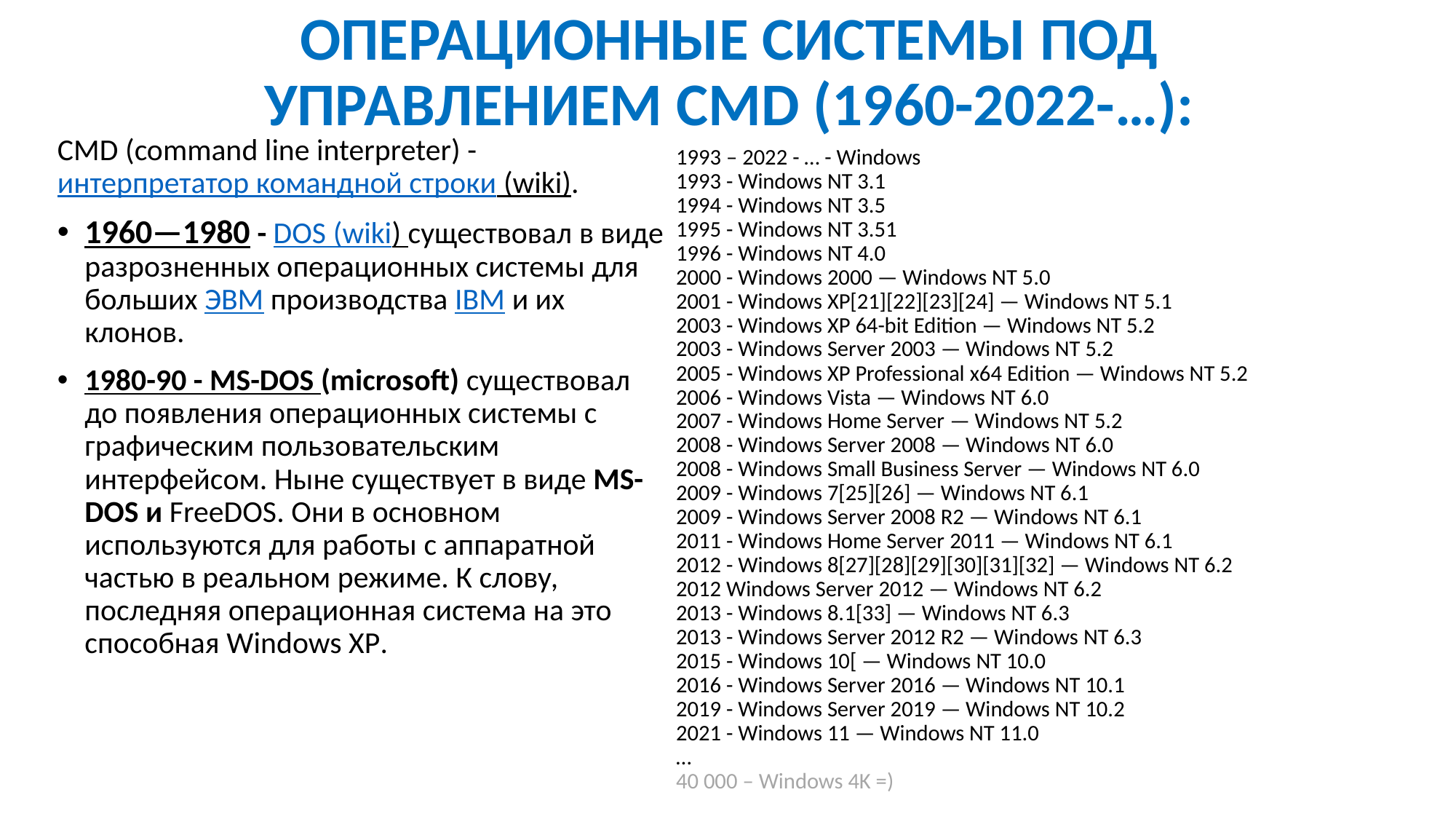

Операционные системы под управлением cmd (1960-2022-…):
CMD (command line interpreter) -  интерпретатор командной строки (wiki).
1960—1980 - DOS (wiki) существовал в виде разрозненных операционных системы для больших ЭВМ производства IBM и их клонов.
1980-90 - MS-DOS (microsoft) существовал до появления операционных системы с графическим пользовательским интерфейсом. Ныне существует в виде MS-DOS и FreeDOS. Они в основном используются для работы с аппаратной частью в реальном режиме. К слову, последняя операционная система на это способная Windows XP.
1993 – 2022 - … - Windows
1993 - Windows NT 3.1
1994 - Windows NT 3.5
1995 - Windows NT 3.51
1996 - Windows NT 4.0
2000 - Windows 2000 — Windows NT 5.0
2001 - Windows XP[21][22][23][24] — Windows NT 5.1
2003 - Windows XP 64-bit Edition — Windows NT 5.2
2003 - Windows Server 2003 — Windows NT 5.2
2005 - Windows XP Professional x64 Edition — Windows NT 5.2
2006 - Windows Vista — Windows NT 6.0
2007 - Windows Home Server — Windows NT 5.2
2008 - Windows Server 2008 — Windows NT 6.0
2008 - Windows Small Business Server — Windows NT 6.0
2009 - Windows 7[25][26] — Windows NT 6.1
2009 - Windows Server 2008 R2 — Windows NT 6.1
2011 - Windows Home Server 2011 — Windows NT 6.1
2012 - Windows 8[27][28][29][30][31][32] — Windows NT 6.2
2012 Windows Server 2012 — Windows NT 6.2
2013 - Windows 8.1[33] — Windows NT 6.3
2013 - Windows Server 2012 R2 — Windows NT 6.3
2015 - Windows 10[ — Windows NT 10.0
2016 - Windows Server 2016 — Windows NT 10.1
2019 - Windows Server 2019 — Windows NT 10.2
2021 - Windows 11 — Windows NT 11.0
…
40 000 – Windows 4K =)